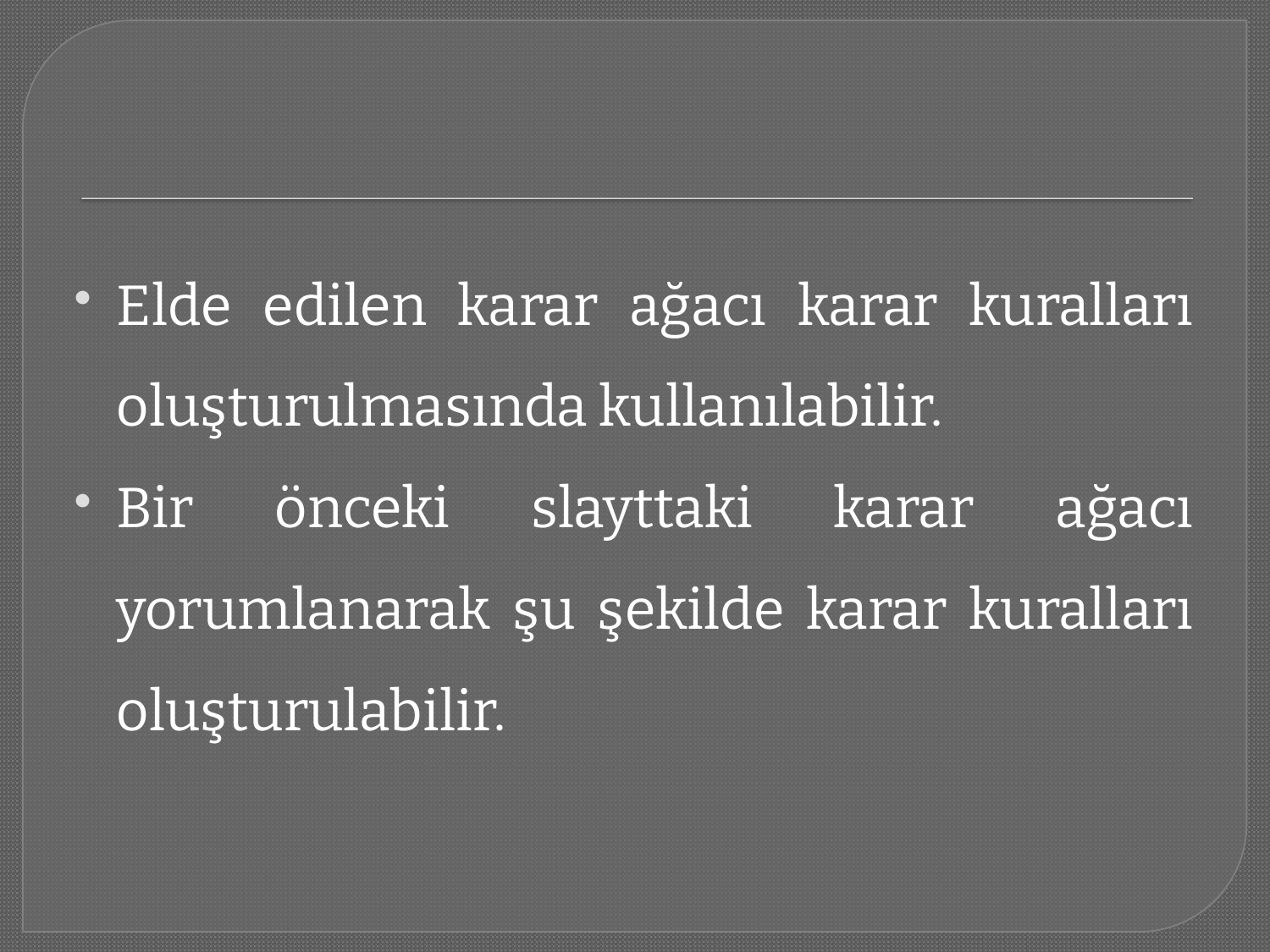

#
Elde edilen karar ağacı karar kuralları oluşturulmasında kullanılabilir.
Bir önceki slayttaki karar ağacı yorumlanarak şu şekilde karar kuralları oluşturulabilir.